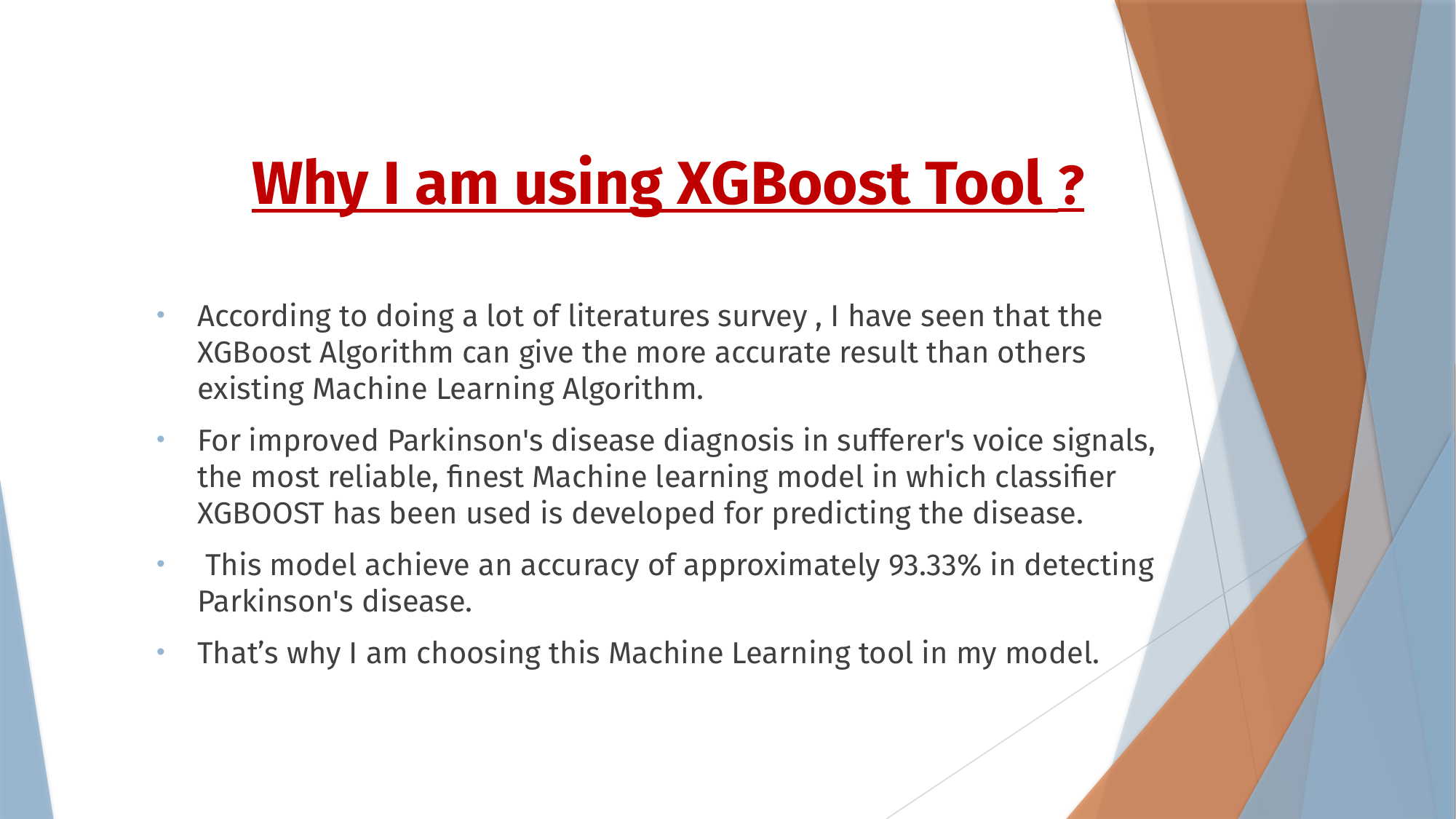

# Why I am using XGBoost Tool ?
According to doing a lot of literatures survey , I have seen that the XGBoost Algorithm can give the more accurate result than others existing Machine Learning Algorithm.
For improved Parkinson's disease diagnosis in sufferer's voice signals, the most reliable, finest Machine learning model in which classifier XGBOOST has been used is developed for predicting the disease.
 This model achieve an accuracy of approximately 93.33% in detecting Parkinson's disease.
That’s why I am choosing this Machine Learning tool in my model.